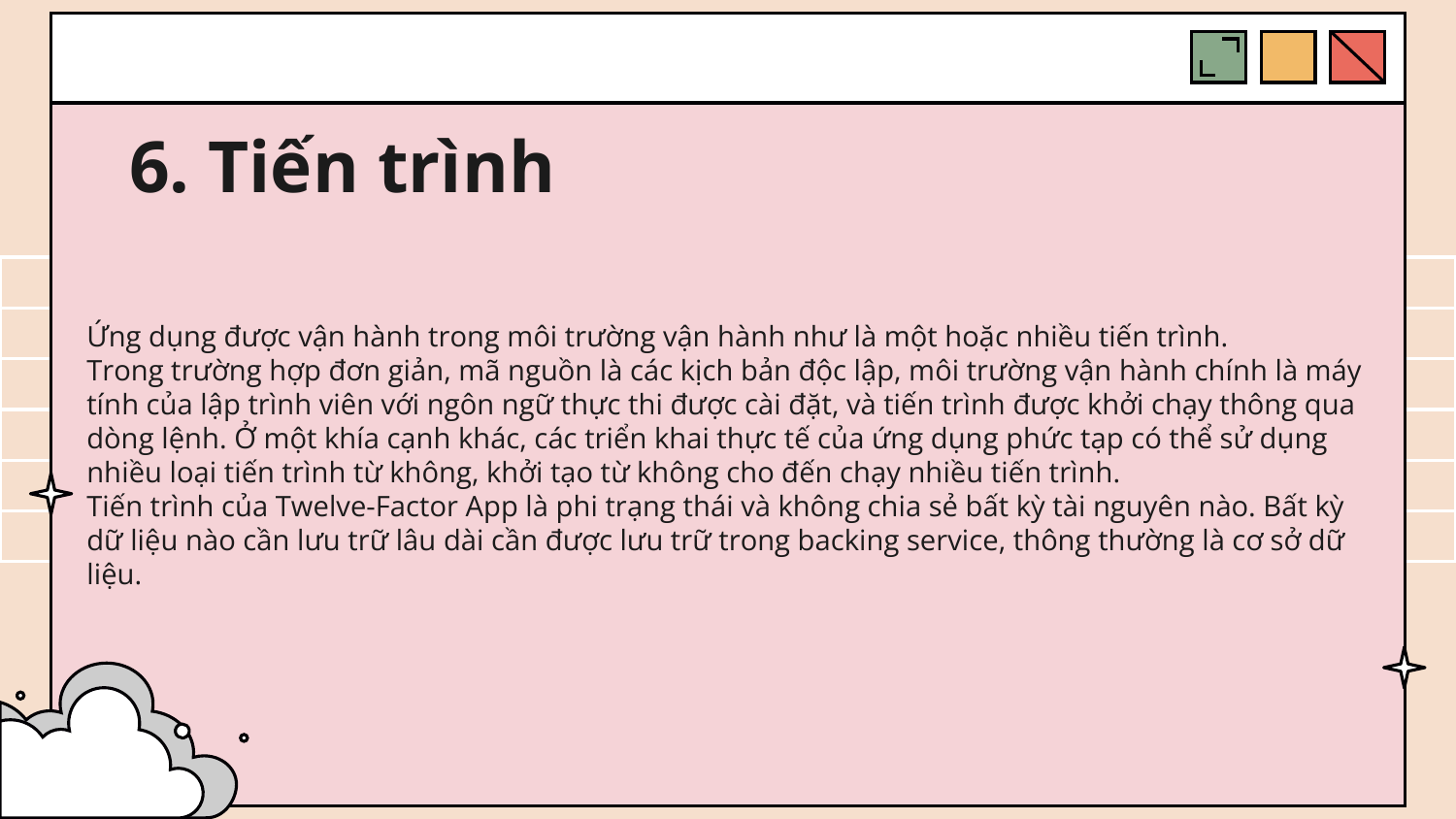

# 6. Tiến trình
Ứng dụng được vận hành trong môi trường vận hành như là một hoặc nhiều tiến trình.
Trong trường hợp đơn giản, mã nguồn là các kịch bản độc lập, môi trường vận hành chính là máy tính của lập trình viên với ngôn ngữ thực thi được cài đặt, và tiến trình được khởi chạy thông qua dòng lệnh. Ở một khía cạnh khác, các triển khai thực tế của ứng dụng phức tạp có thể sử dụng nhiều loại tiến trình từ không, khởi tạo từ không cho đến chạy nhiều tiến trình.
Tiến trình của Twelve-Factor App là phi trạng thái và không chia sẻ bất kỳ tài nguyên nào. Bất kỳ dữ liệu nào cần lưu trữ lâu dài cần được lưu trữ trong backing service, thông thường là cơ sở dữ liệu.